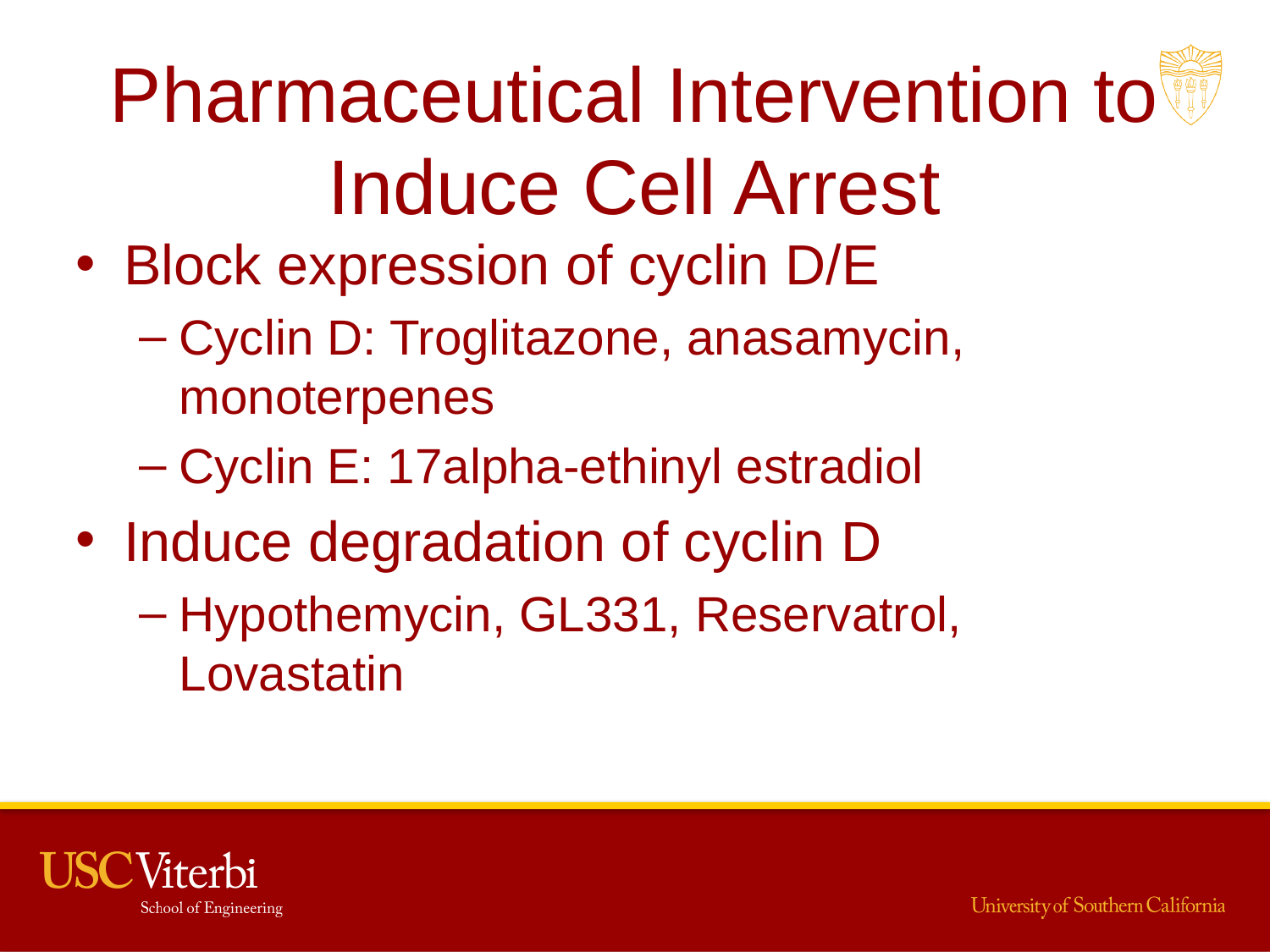

# Pharmaceutical Intervention to Induce Cell Arrest
Block expression of cyclin D/E
Cyclin D: Troglitazone, anasamycin, monoterpenes
Cyclin E: 17alpha-ethinyl estradiol
Induce degradation of cyclin D
Hypothemycin, GL331, Reservatrol, Lovastatin
13